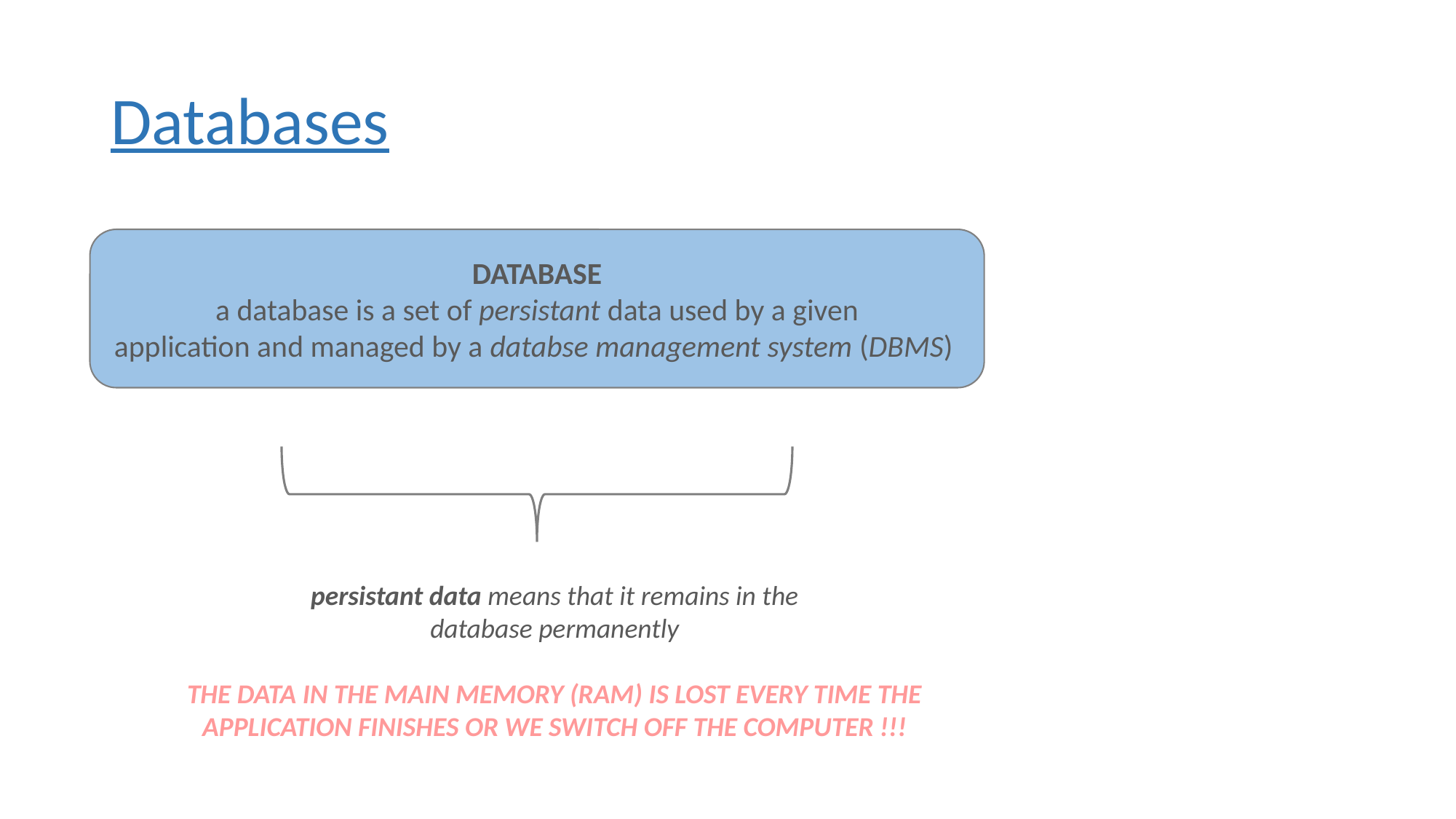

# Databases
DATABASE
a database is a set of persistant data used by a given
application and managed by a databse management system (DBMS)

persistant data means that it remains in the
database permanently

THE DATA IN THE MAIN MEMORY (RAM) IS LOST EVERY TIME THE APPLICATION FINISHES OR WE SWITCH OFF THE COMPUTER !!!